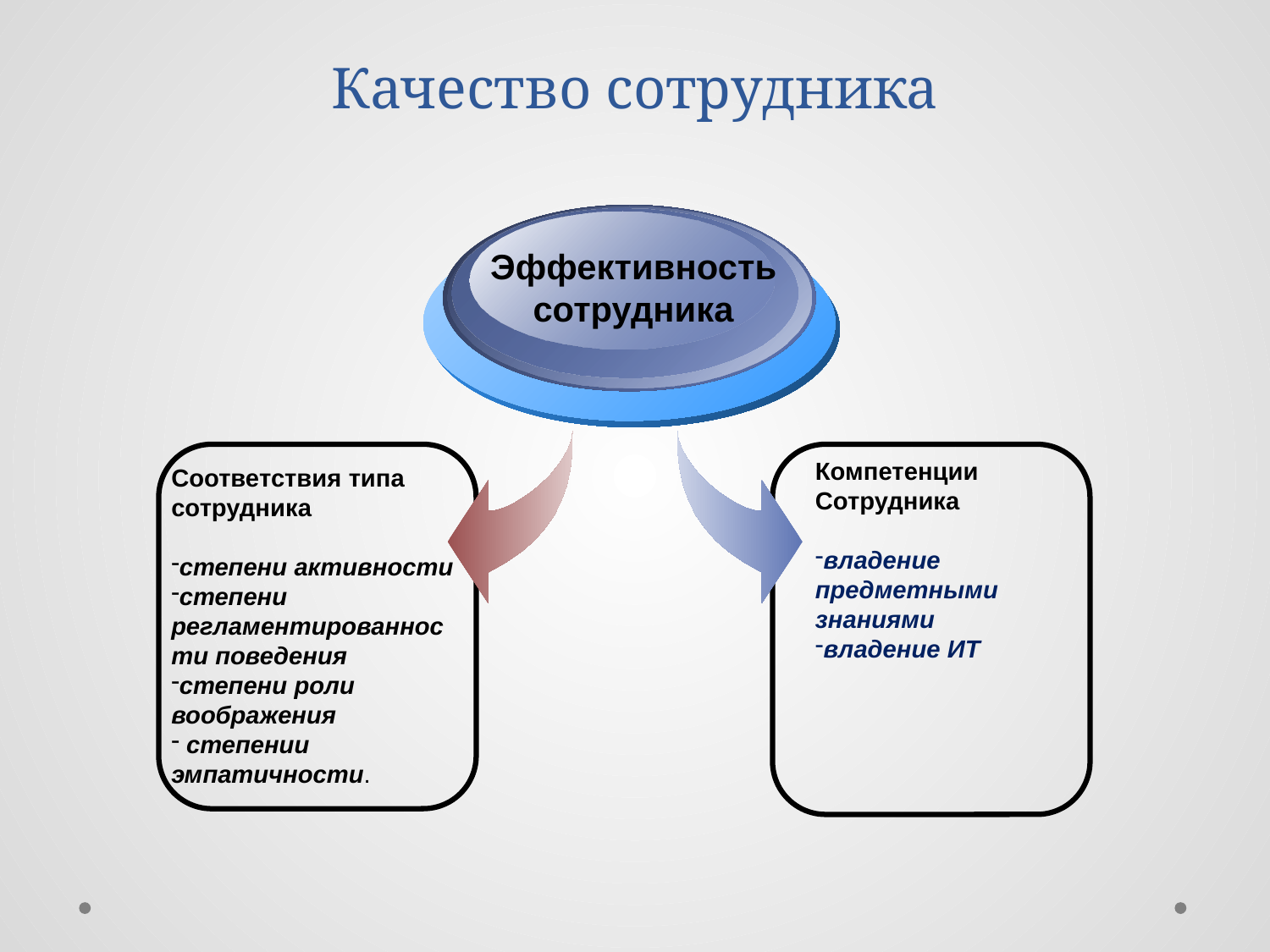

# Качество сотрудника

Эффективность
сотрудника

Компетенции
Сотрудника

владение предметными знаниями
владение ИТ

Соответствия типа сотрудника

степени активности
степени регламентированности поведения
степени роли воображения
 степении эмпатичности.